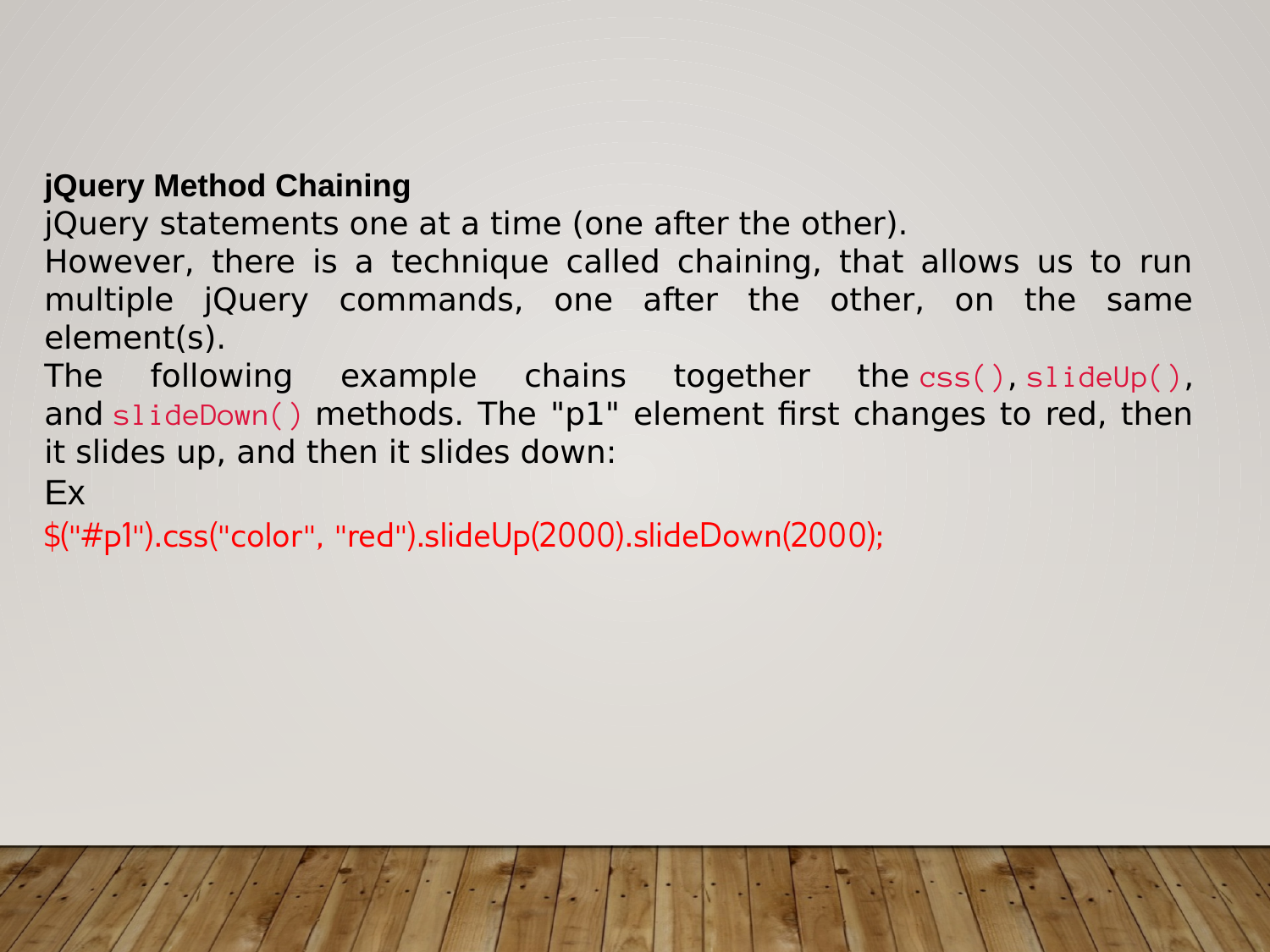

jQuery Method Chaining
jQuery statements one at a time (one after the other).
However, there is a technique called chaining, that allows us to run multiple jQuery commands, one after the other, on the same element(s).
The following example chains together the css(), slideUp(), and slideDown() methods. The "p1" element first changes to red, then it slides up, and then it slides down:
Ex
$("#p1").css("color", "red").slideUp(2000).slideDown(2000);